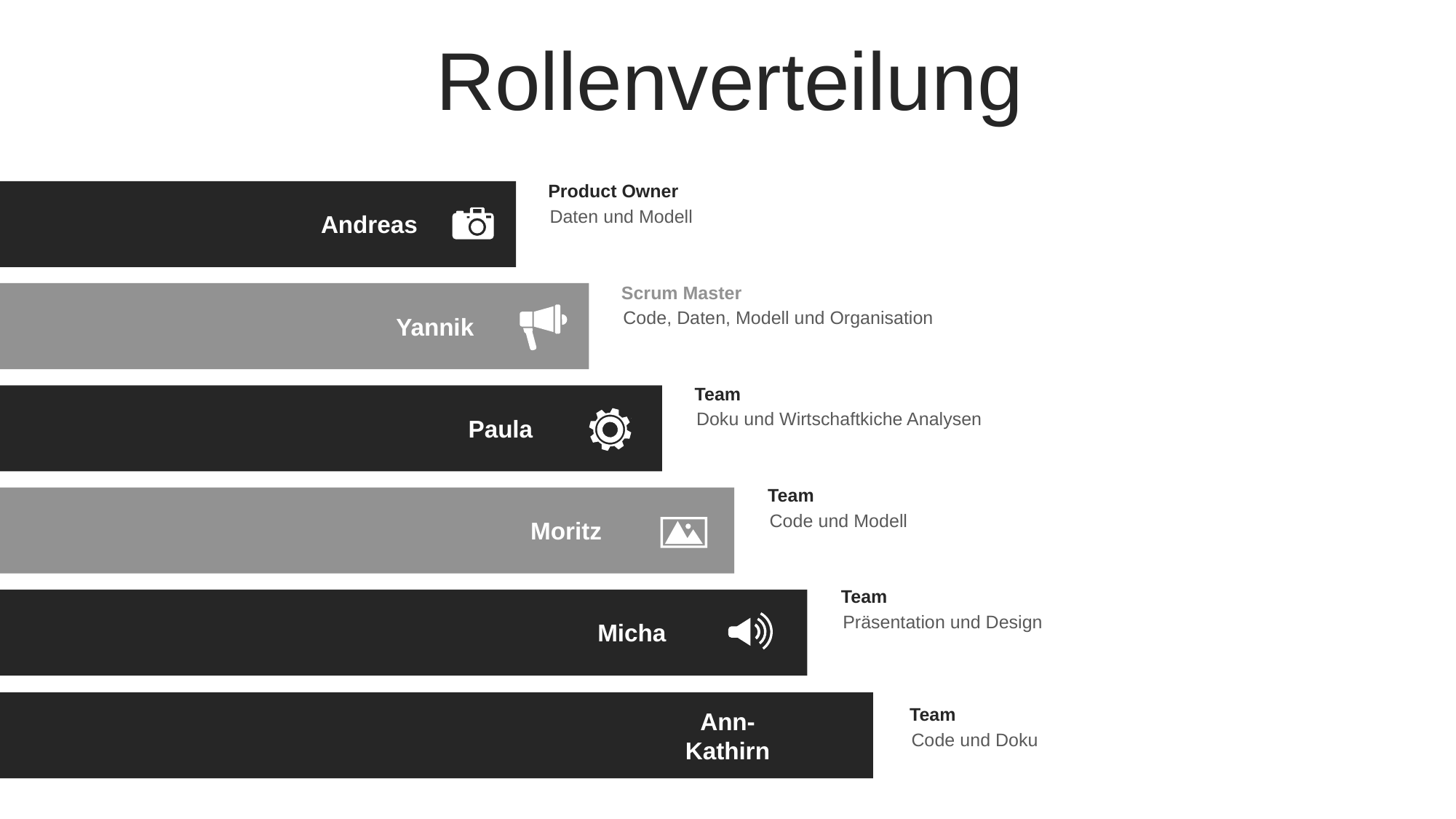

Rollenverteilung
Product Owner
Daten und Modell

Andreas

Scrum Master
Code, Daten, Modell und Organisation

Yannik

Team
Doku und Wirtschaftkiche Analysen

Paula
Team
Code und Modell

Moritz

Team
Präsentation und Design

Micha

Team
Code und Doku
Ann-Kathirn